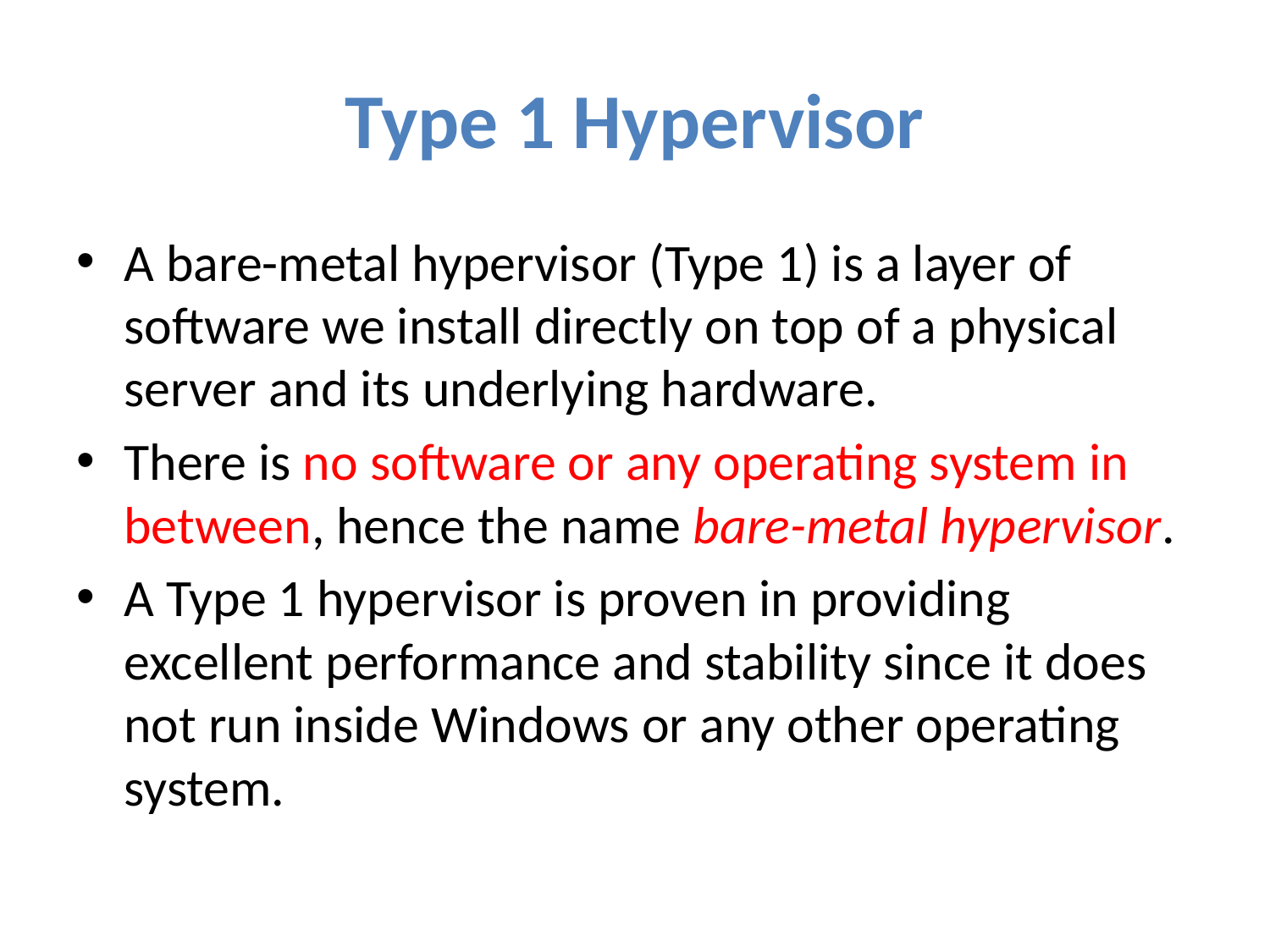

# Type 1 Hypervisor
A bare-metal hypervisor (Type 1) is a layer of software we install directly on top of a physical server and its underlying hardware.
There is no software or any operating system in between, hence the name bare-metal hypervisor.
A Type 1 hypervisor is proven in providing excellent performance and stability since it does not run inside Windows or any other operating system.